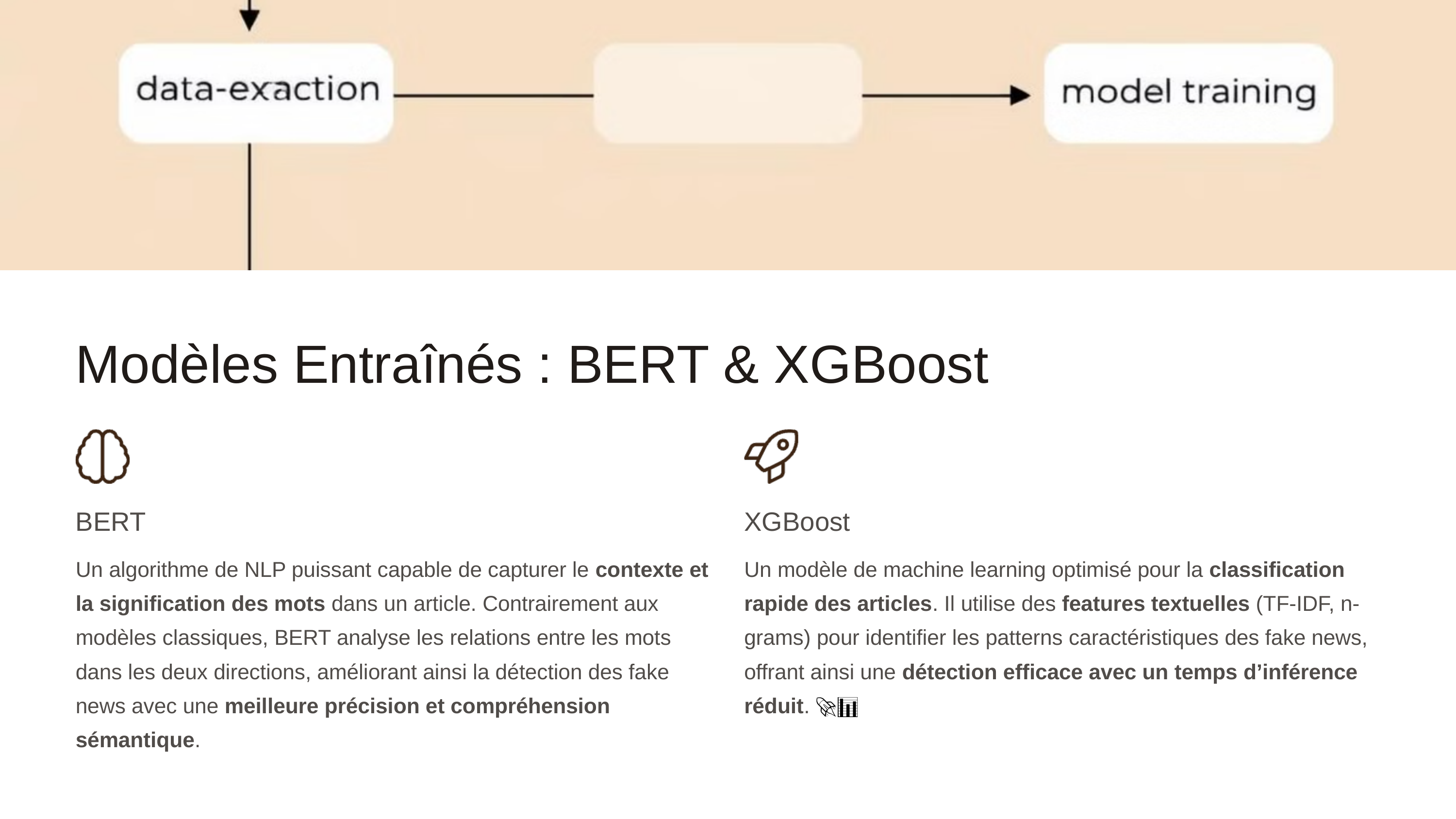

Modèles Entraînés : BERT & XGBoost

BERT

XGBoost

Un algorithme de NLP puissant capable de capturer le contexte et la signification des mots dans un article. Contrairement aux modèles classiques, BERT analyse les relations entre les mots dans les deux directions, améliorant ainsi la détection des fake news avec une meilleure précision et compréhension sémantique.

Un modèle de machine learning optimisé pour la classification rapide des articles. Il utilise des features textuelles (TF-IDF, n-grams) pour identifier les patterns caractéristiques des fake news, offrant ainsi une détection efficace avec un temps d’inférence réduit. 🚀📊